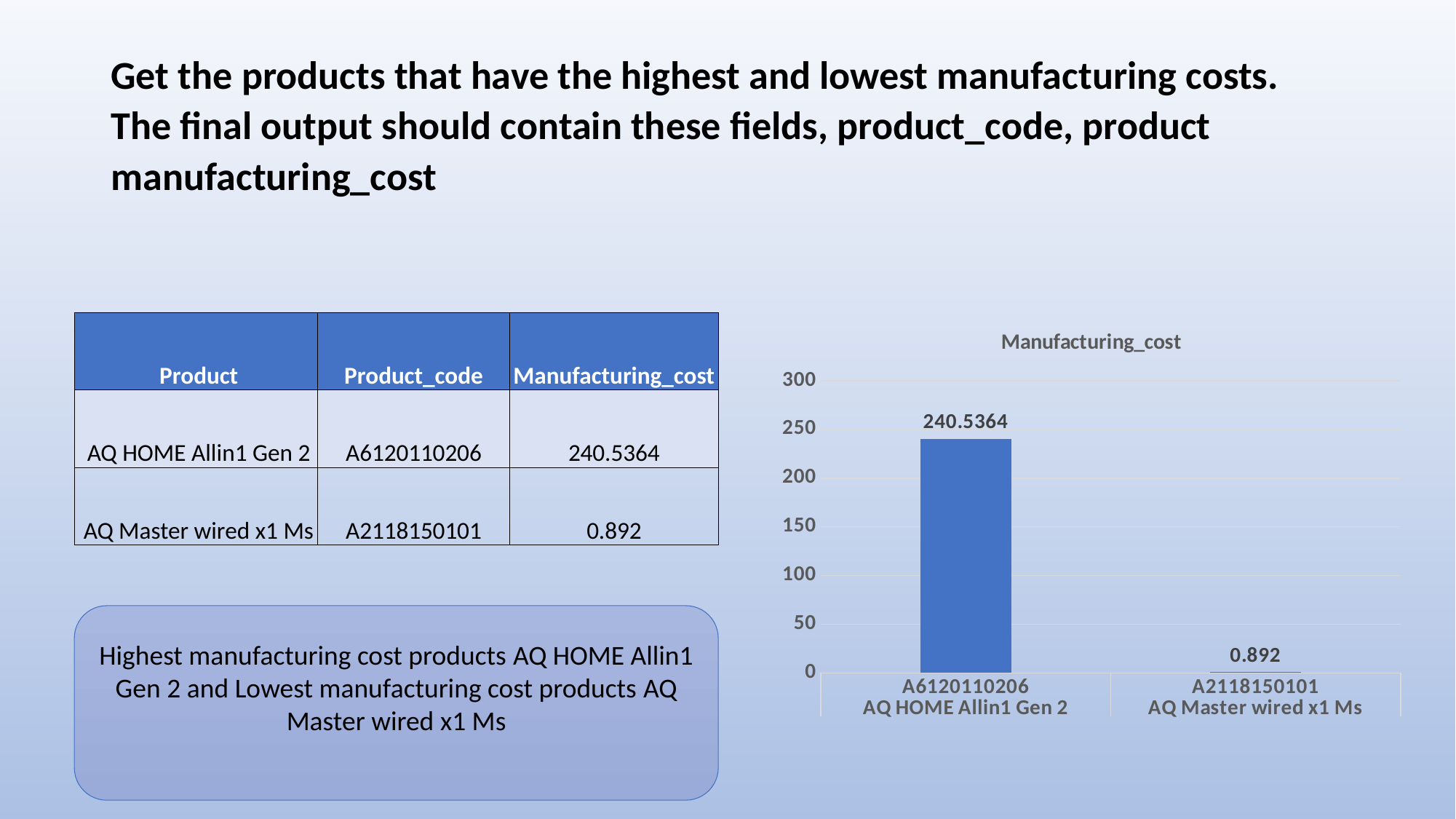

# Get the products that have the highest and lowest manufacturing costs. The final output should contain these fields, product_code, product manufacturing_cost
| Product | Product\_code | Manufacturing\_cost |
| --- | --- | --- |
| AQ HOME Allin1 Gen 2 | A6120110206 | 240.5364 |
| AQ Master wired x1 Ms | A2118150101 | 0.892 |

### Chart:

| Category | Manufacturing_cost |
|---|---|
| A6120110206 | 240.5364 |
| A2118150101 | 0.892 |
Highest manufacturing cost products AQ HOME Allin1 Gen 2 and Lowest manufacturing cost products AQ Master wired x1 Ms